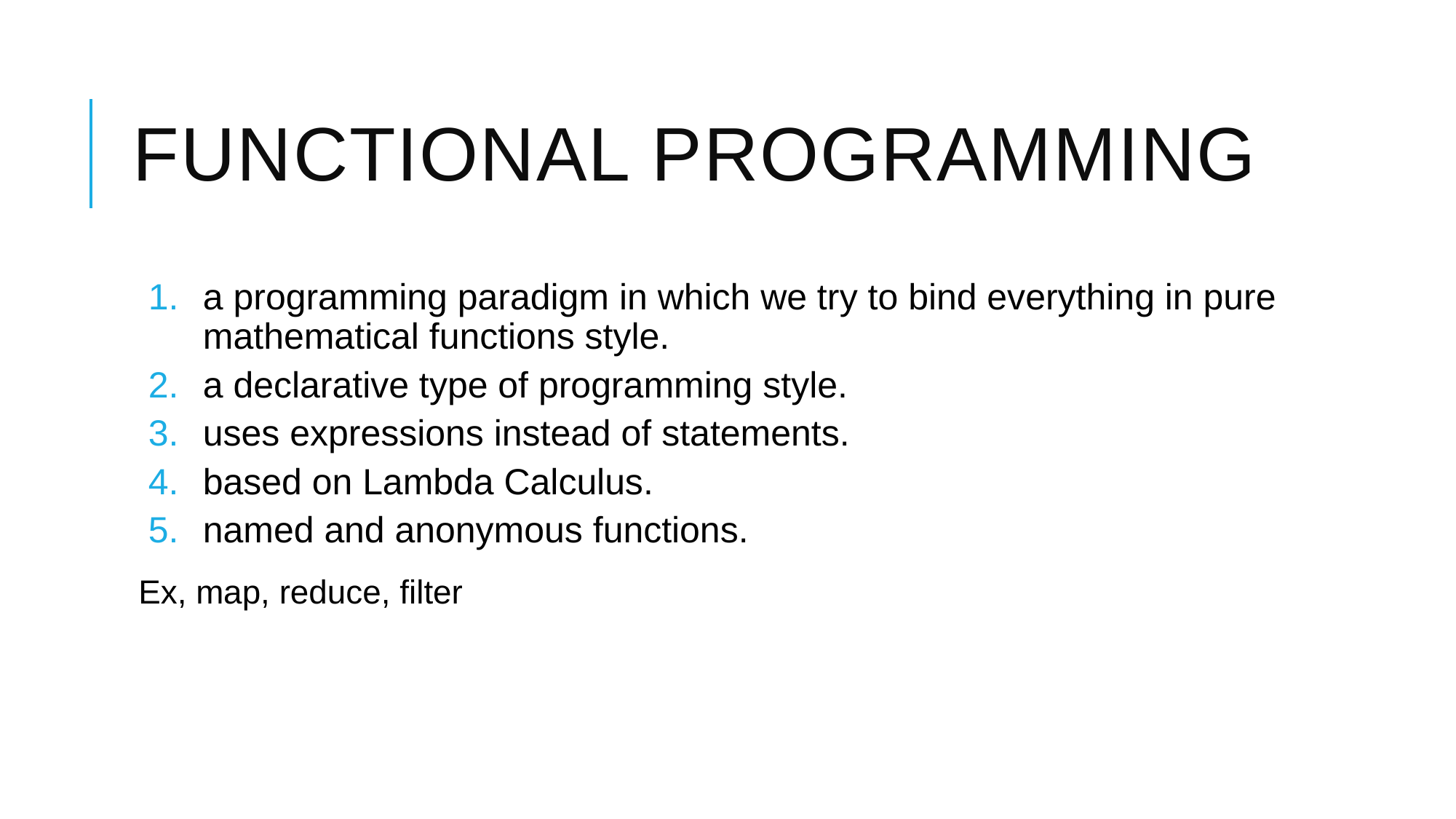

# Functional programming
a programming paradigm in which we try to bind everything in pure mathematical functions style.
a declarative type of programming style.
uses expressions instead of statements.
based on Lambda Calculus.
named and anonymous functions.
Ex, map, reduce, filter